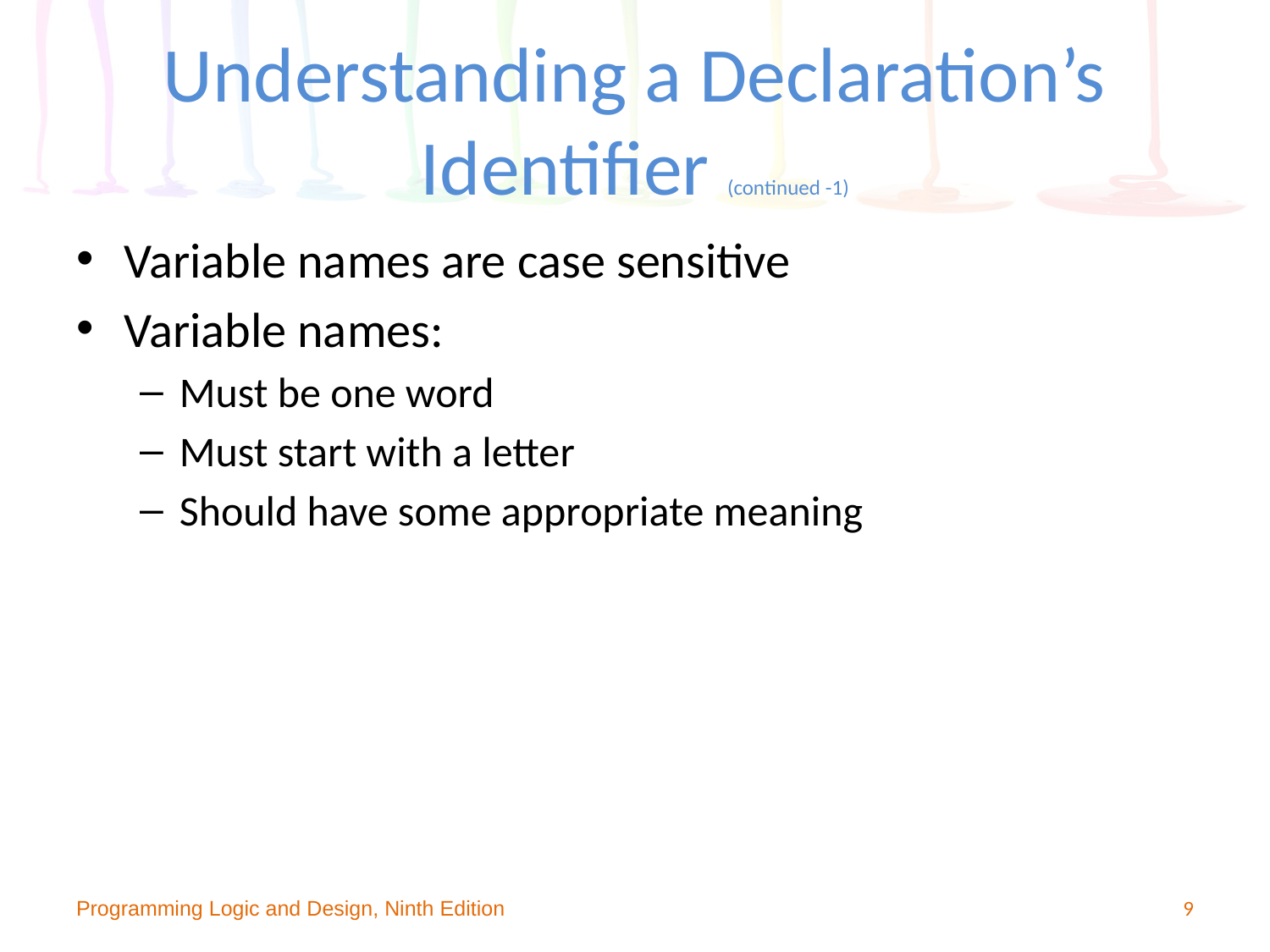

# Understanding a Declaration’s Identifier (continued -1)
Variable names are case sensitive
Variable names:
Must be one word
Must start with a letter
Should have some appropriate meaning
Programming Logic and Design, Ninth Edition
9